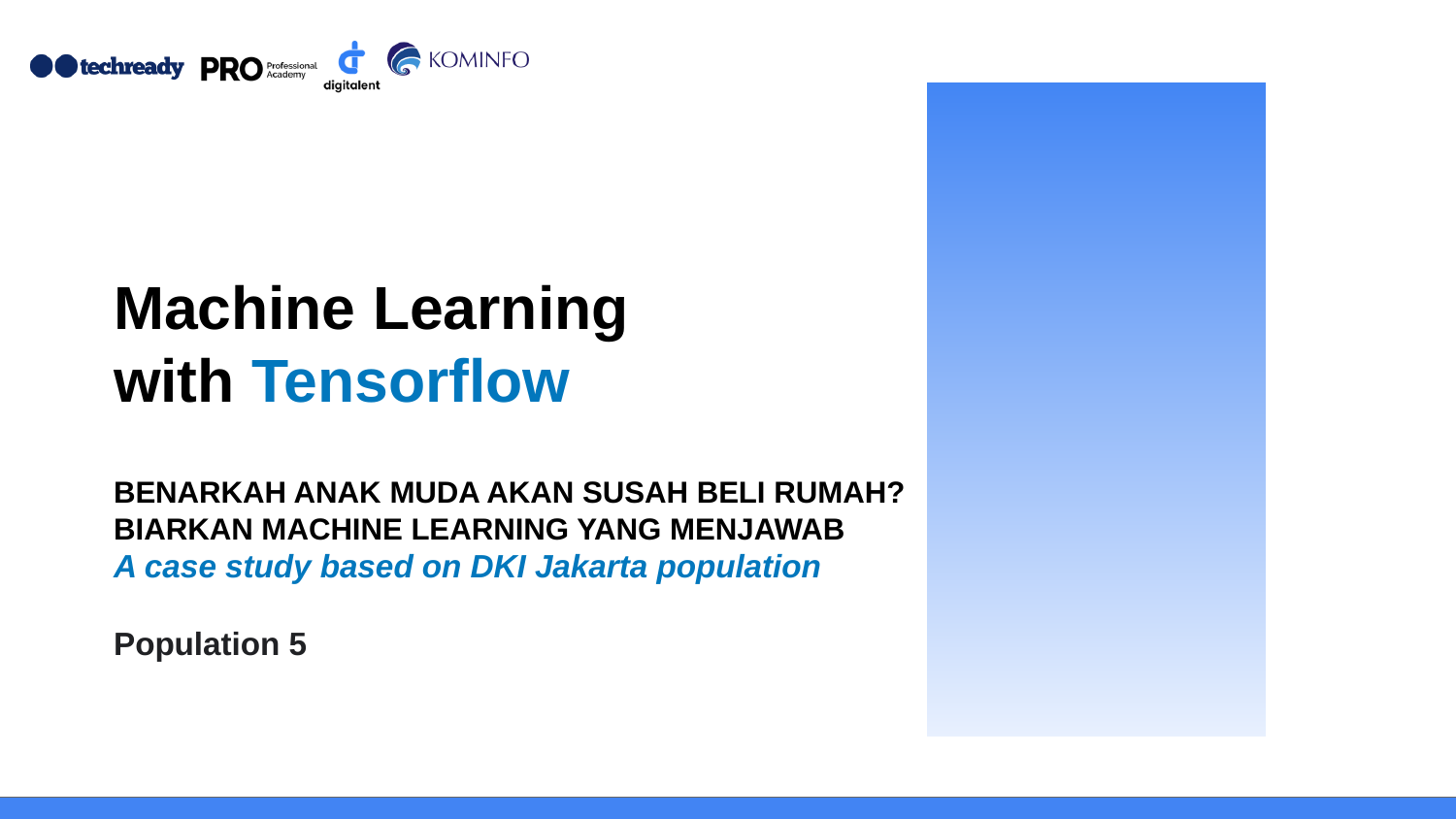

# Machine Learning
with Tensorflow

BENARKAH ANAK MUDA AKAN SUSAH BELI RUMAH?
BIARKAN MACHINE LEARNING YANG MENJAWAB
A case study based on DKI Jakarta population

Population 5